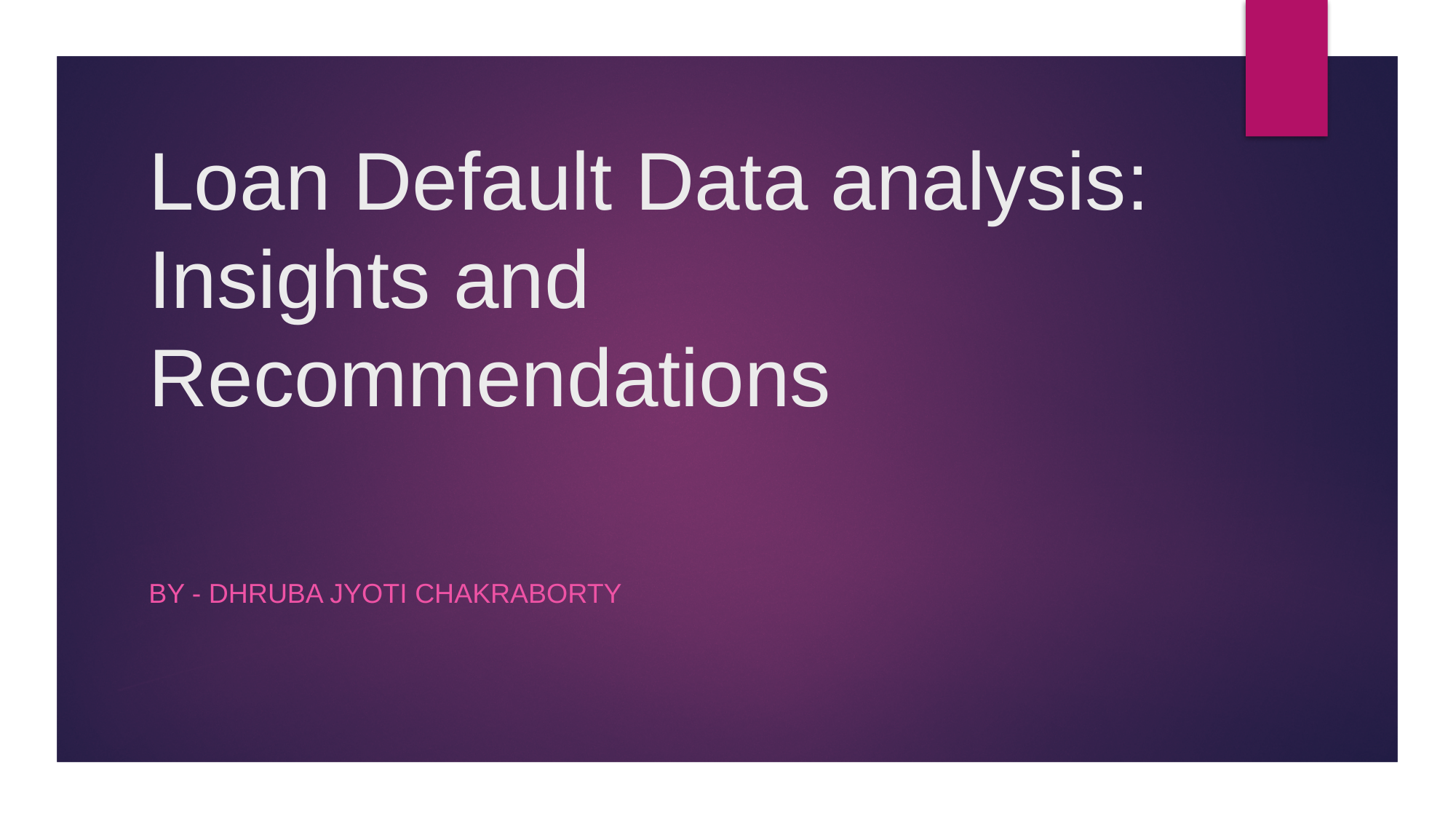

# Loan Default Data analysis: Insights and Recommendations
By - Dhruba Jyoti Chakraborty